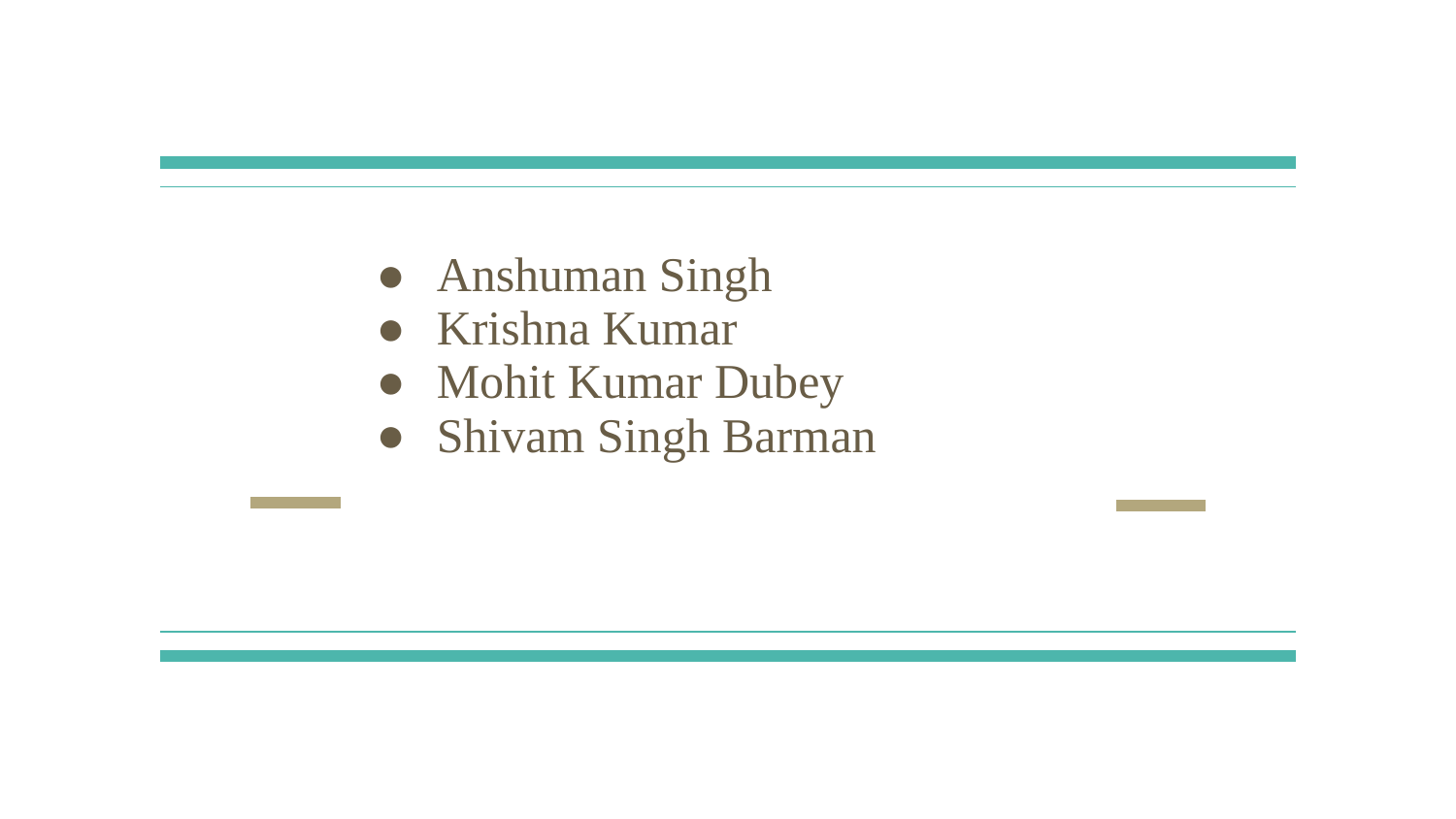

Anshuman Singh
Krishna Kumar
Mohit Kumar Dubey
Shivam Singh Barman